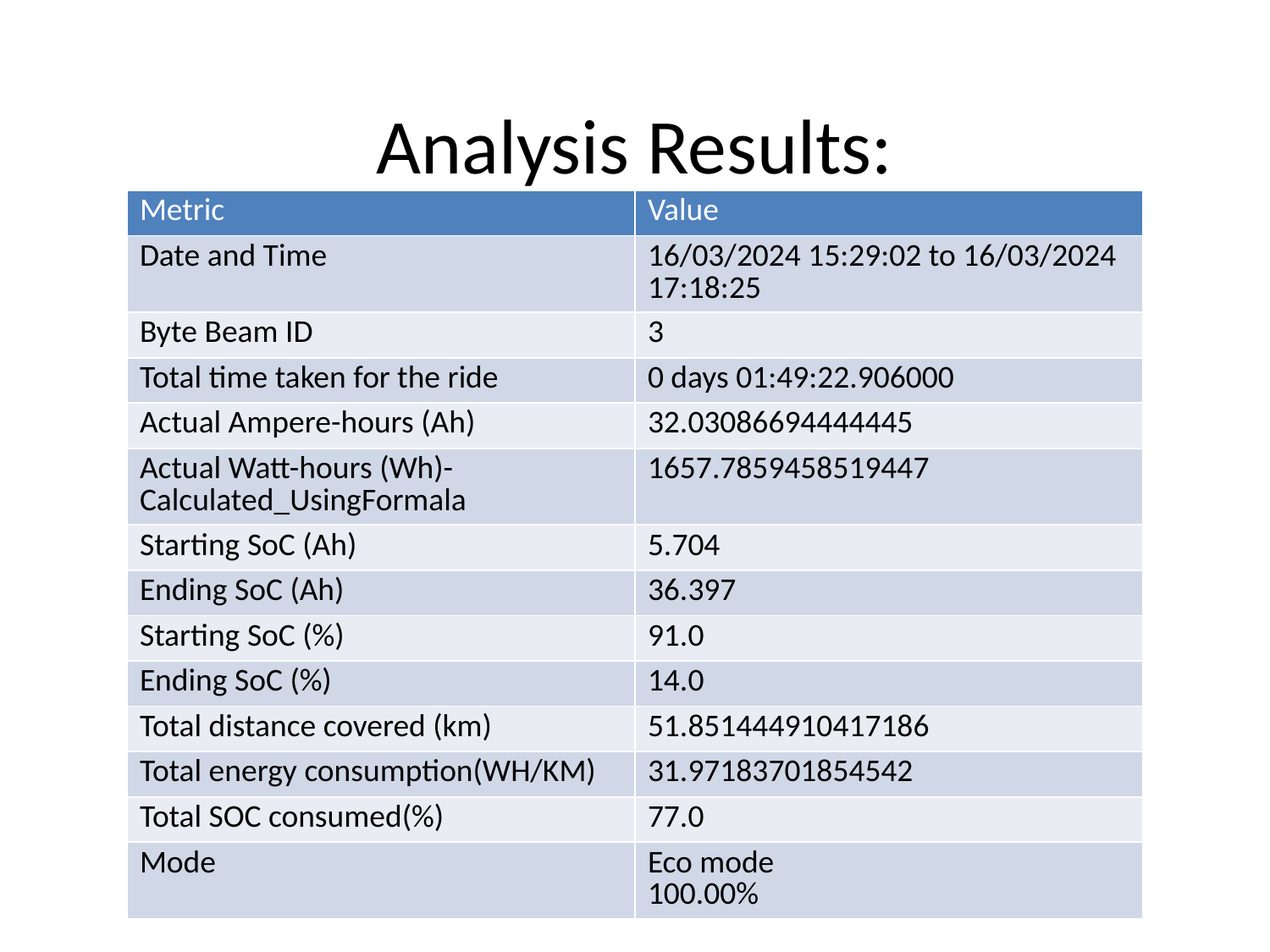

# Analysis Results:
| Metric | Value |
| --- | --- |
| Date and Time | 16/03/2024 15:29:02 to 16/03/2024 17:18:25 |
| Byte Beam ID | 3 |
| Total time taken for the ride | 0 days 01:49:22.906000 |
| Actual Ampere-hours (Ah) | 32.03086694444445 |
| Actual Watt-hours (Wh)- Calculated\_UsingFormala | 1657.7859458519447 |
| Starting SoC (Ah) | 5.704 |
| Ending SoC (Ah) | 36.397 |
| Starting SoC (%) | 91.0 |
| Ending SoC (%) | 14.0 |
| Total distance covered (km) | 51.851444910417186 |
| Total energy consumption(WH/KM) | 31.97183701854542 |
| Total SOC consumed(%) | 77.0 |
| Mode | Eco mode 100.00% |